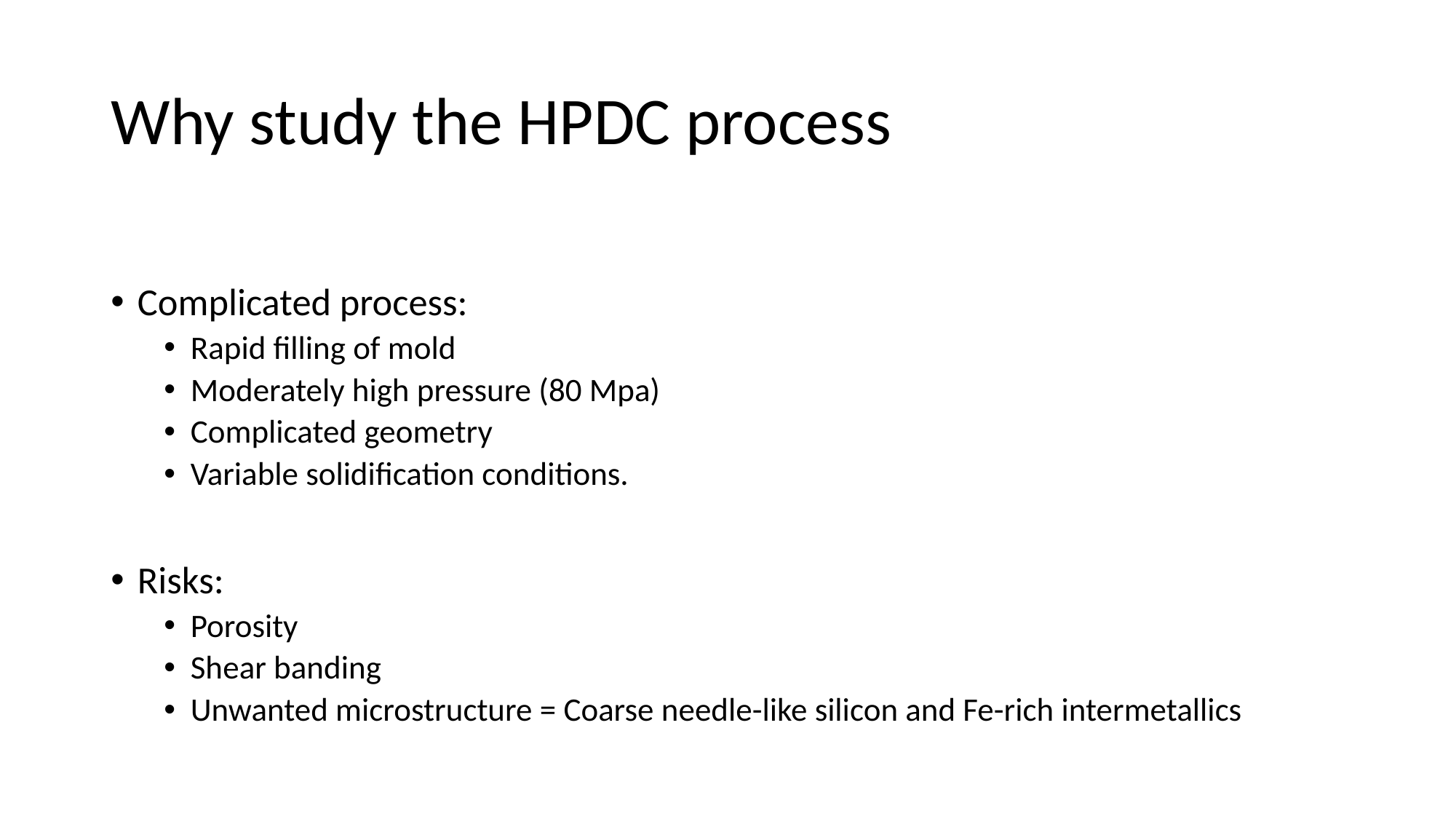

# Why study the HPDC process

Complicated process:
Rapid filling of mold
Moderately high pressure (80 Mpa)
Complicated geometry
Variable solidification conditions.

Risks:
Porosity
Shear banding
Unwanted microstructure = Coarse needle-like silicon and Fe-rich intermetallics